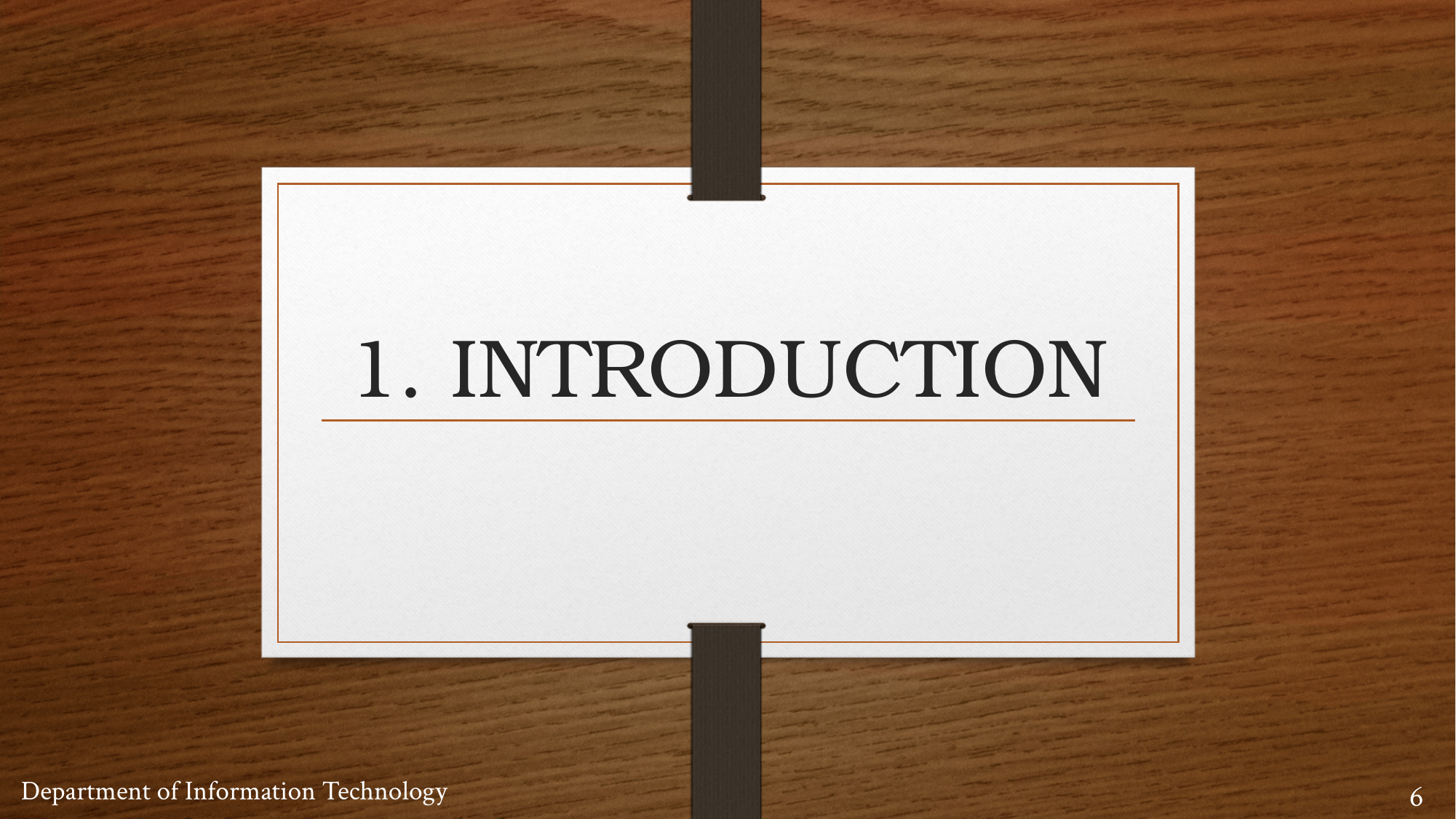

# 1. INTRODUCTION
Department of Information Technology
6